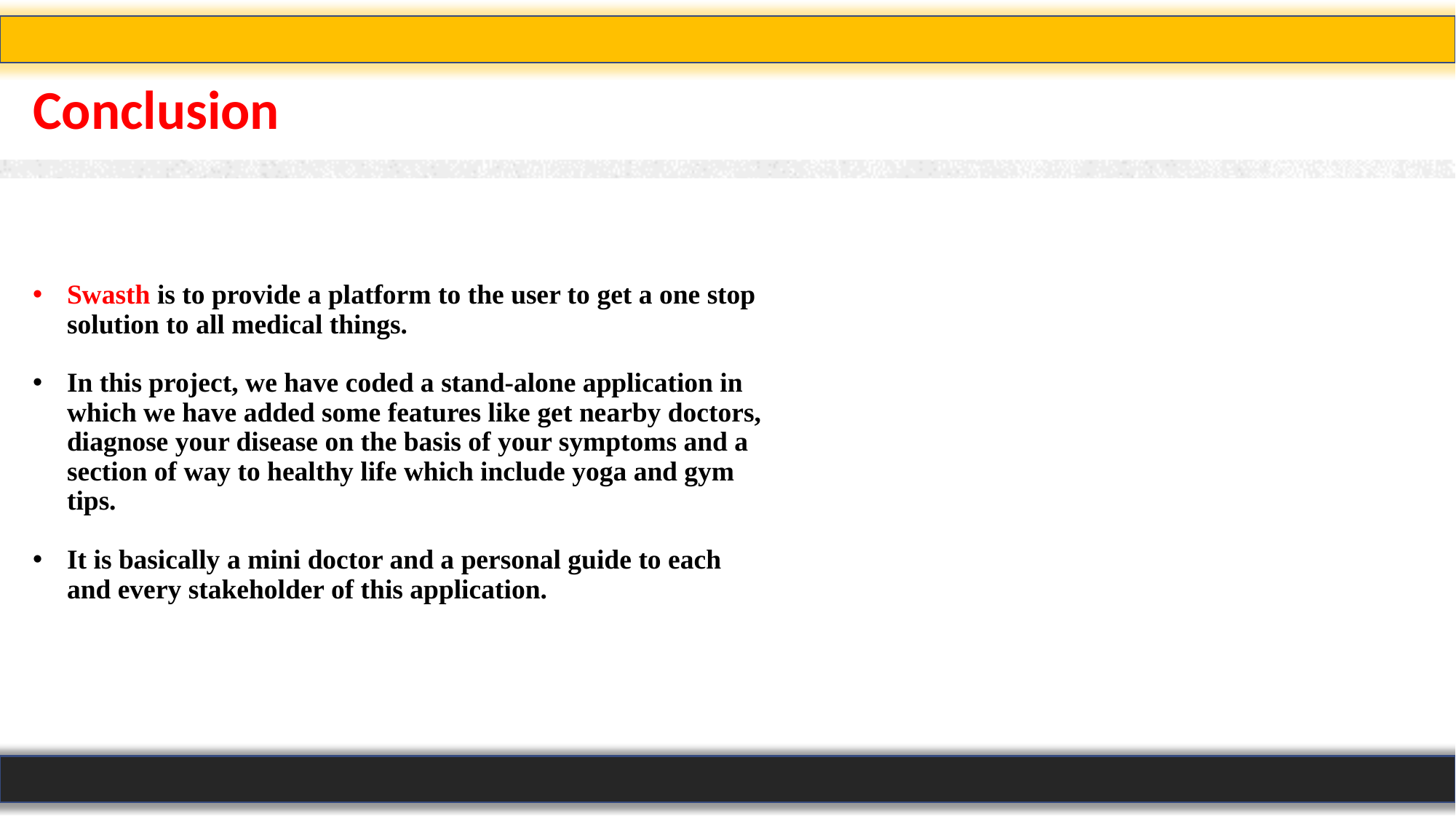

# Conclusion

Swasth is to provide a platform to the user to get a one stop solution to all medical things.

In this project, we have coded a stand-alone application in which we have added some features like get nearby doctors, diagnose your disease on the basis of your symptoms and a section of way to healthy life which include yoga and gym tips.

It is basically a mini doctor and a personal guide to each and every stakeholder of this application.

16